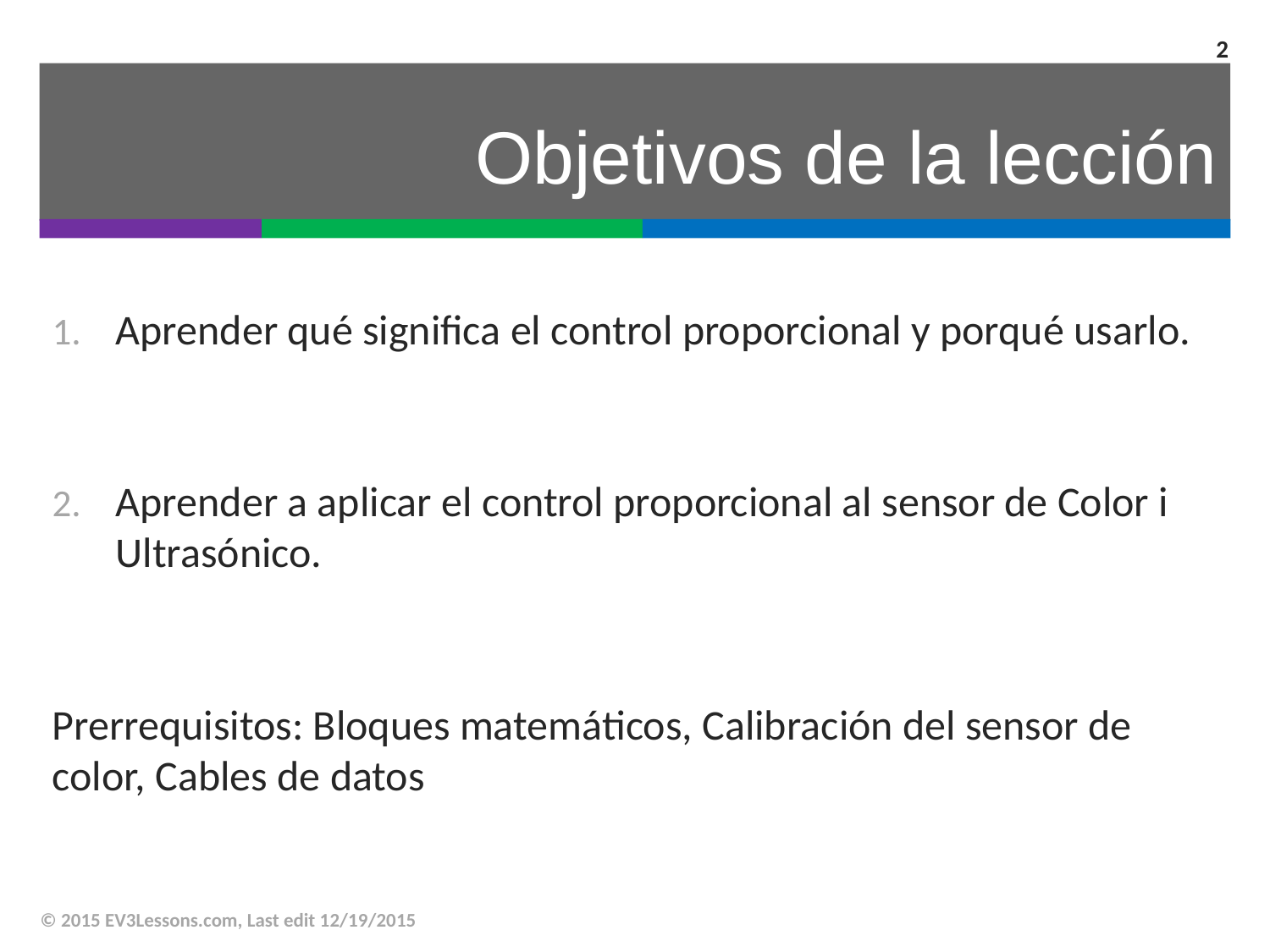

2
# Objetivos de la lección
Aprender qué significa el control proporcional y porqué usarlo.

Aprender a aplicar el control proporcional al sensor de Color i Ultrasónico.

Prerrequisitos: Bloques matemáticos, Calibración del sensor de color, Cables de datos
© 2015 EV3Lessons.com, Last edit 12/19/2015